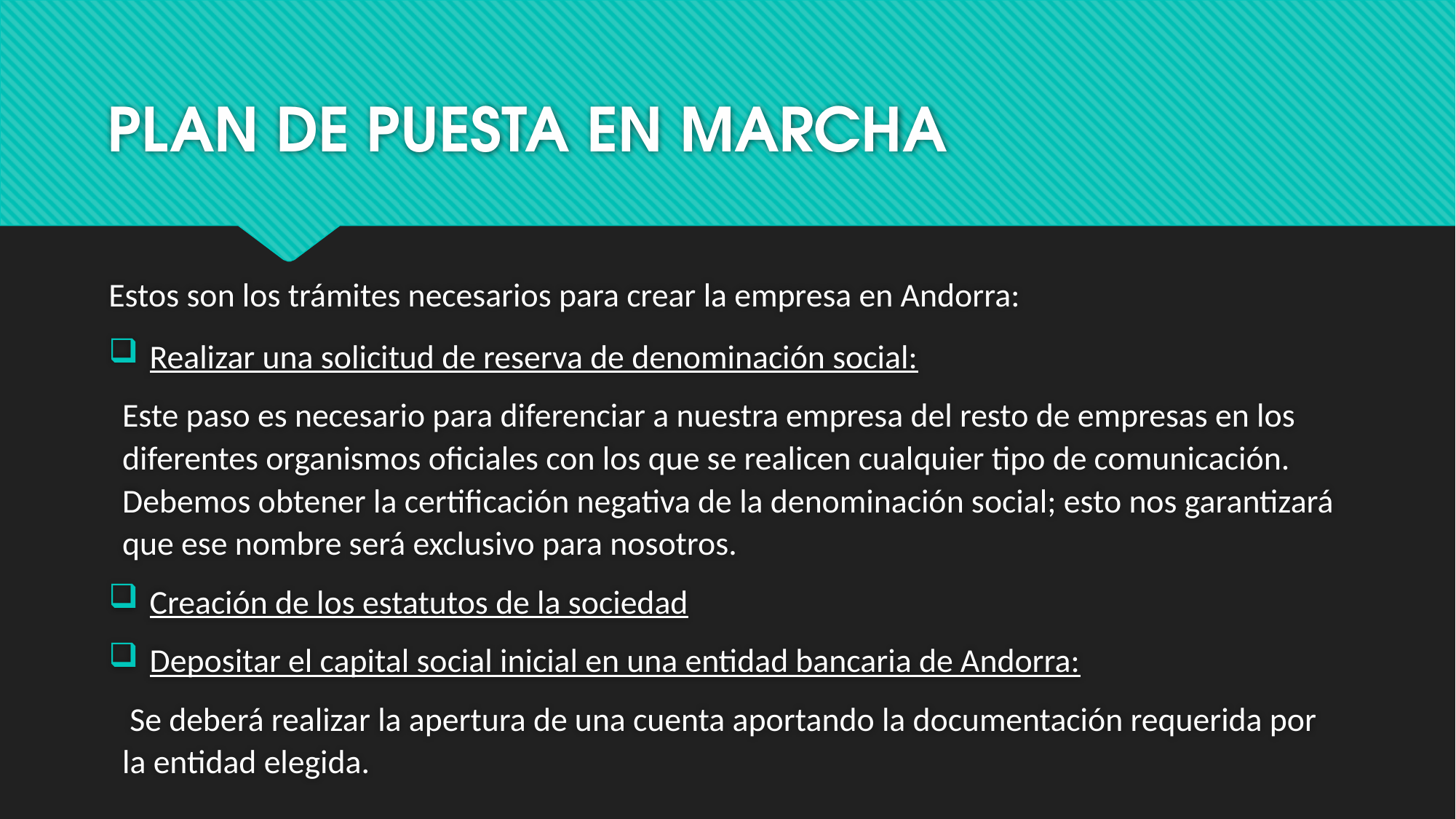

# PLAN DE PUESTA EN MARCHA
Estos son los trámites necesarios para crear la empresa en Andorra:
Realizar una solicitud de reserva de denominación social:
Este paso es necesario para diferenciar a nuestra empresa del resto de empresas en los diferentes organismos oficiales con los que se realicen cualquier tipo de comunicación. Debemos obtener la certificación negativa de la denominación social; esto nos garantizará que ese nombre será exclusivo para nosotros.
Creación de los estatutos de la sociedad
Depositar el capital social inicial en una entidad bancaria de Andorra:
 Se deberá realizar la apertura de una cuenta aportando la documentación requerida por la entidad elegida.